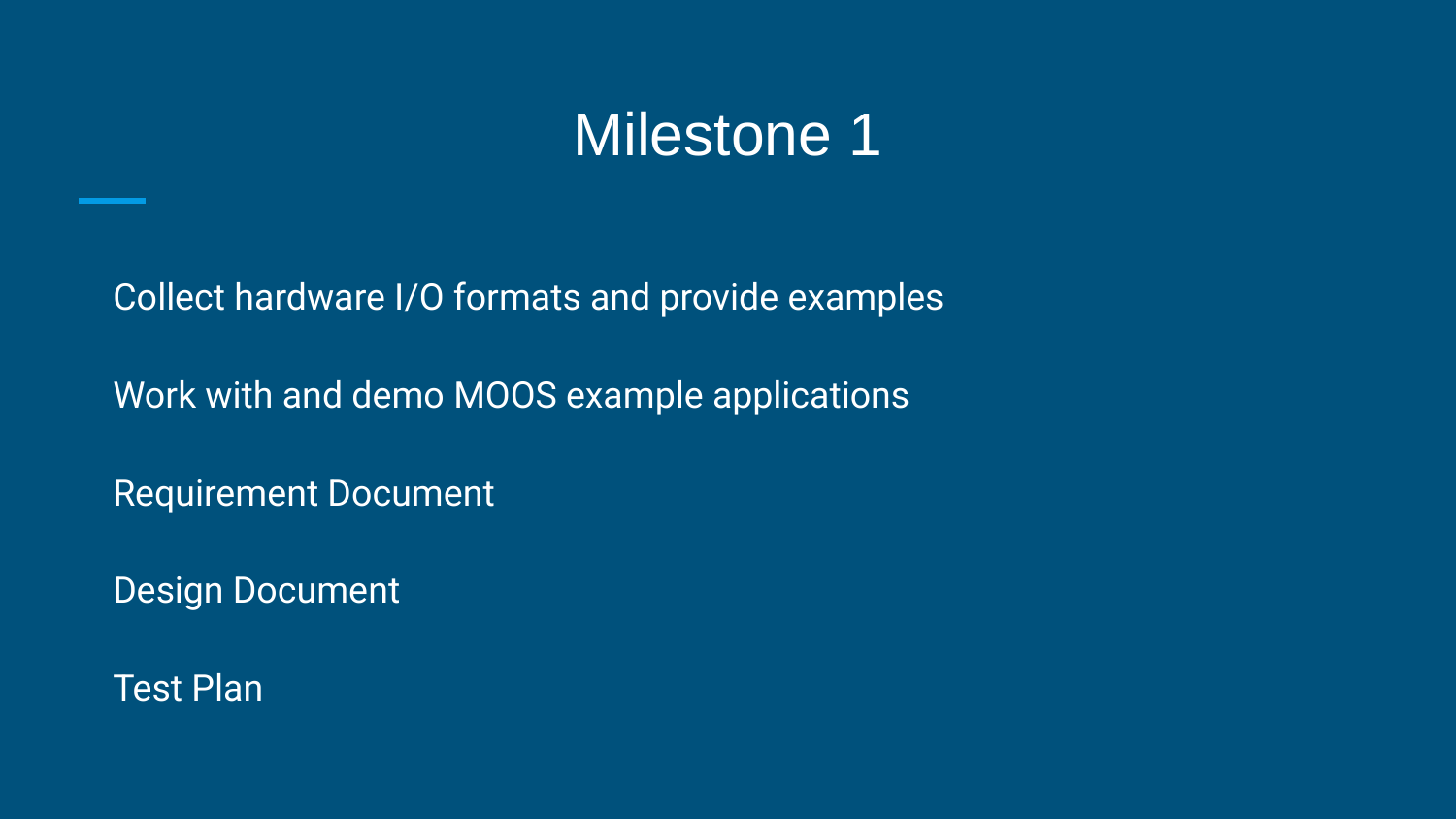

# Milestone 1
Collect hardware I/O formats and provide examples
Work with and demo MOOS example applications
Requirement Document
Design Document
Test Plan